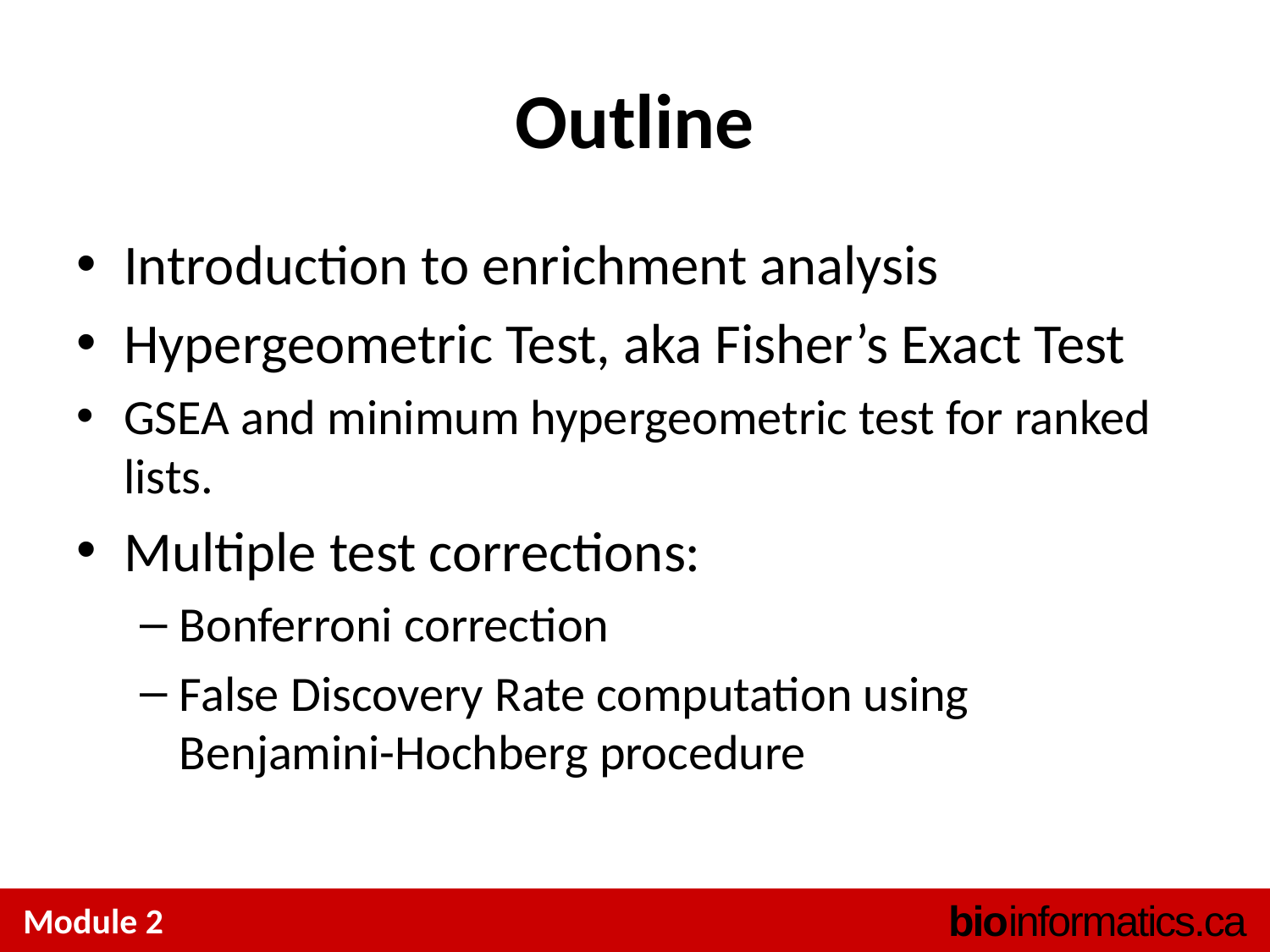

# Outline
Introduction to enrichment analysis
Hypergeometric Test, aka Fisher’s Exact Test
GSEA and minimum hypergeometric test for ranked lists.
Multiple test corrections:
Bonferroni correction
False Discovery Rate computation using Benjamini-Hochberg procedure